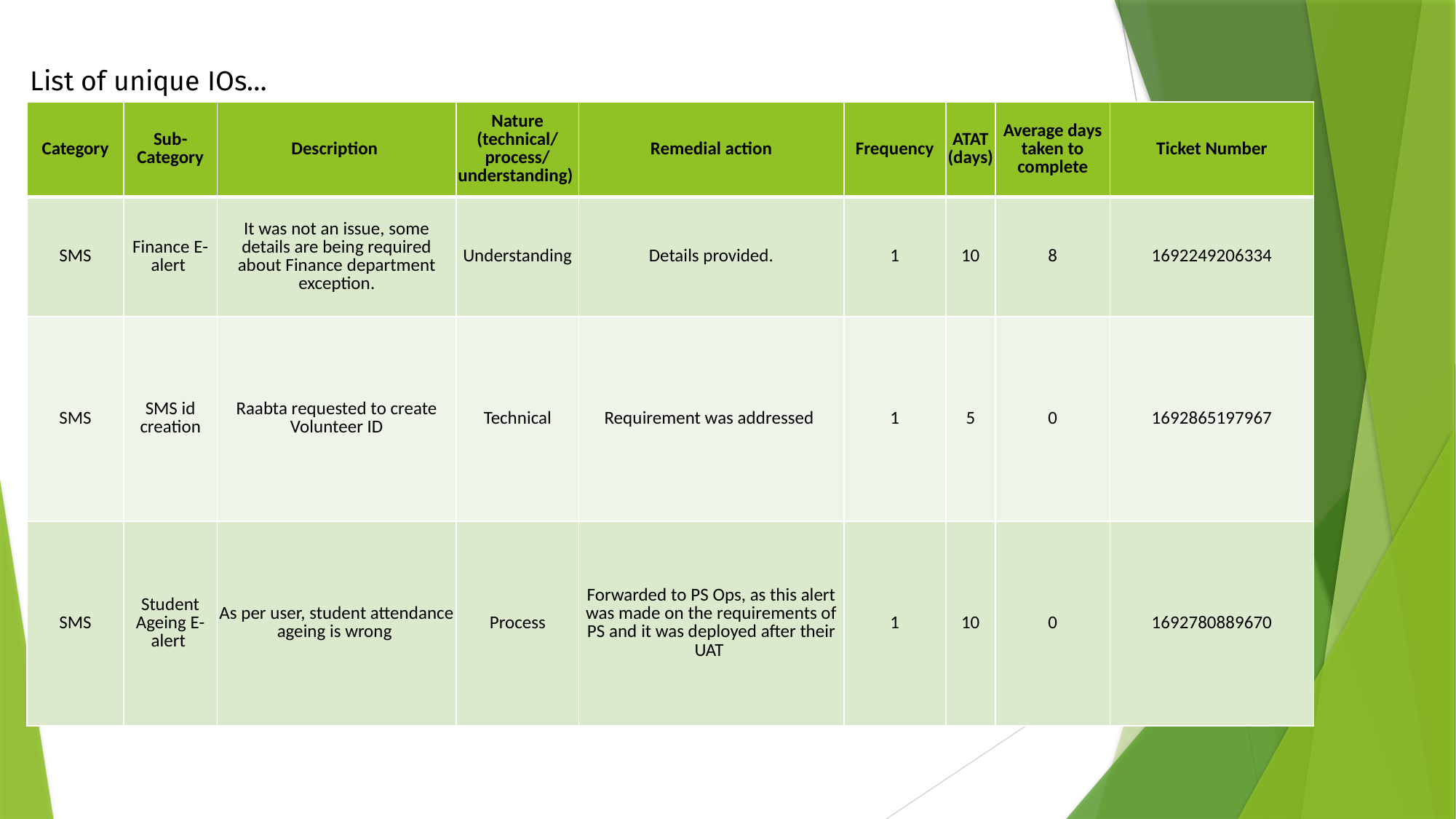

List of unique IOs…
| Category | Sub- Category | Description | Nature (technical/ process/ understanding) | Remedial action | Frequency | ATAT (days) | Average days taken to complete | Ticket Number |
| --- | --- | --- | --- | --- | --- | --- | --- | --- |
| SMS | Finance E-alert | It was not an issue, some details are being required about Finance department exception. | Understanding | Details provided. | 1 | 10 | 8 | 1692249206334 |
| SMS | SMS id creation | Raabta requested to create Volunteer ID | Technical | Requirement was addressed | 1 | 5 | 0 | 1692865197967 |
| SMS | Student Ageing E-alert | As per user, student attendance ageing is wrong | Process | Forwarded to PS Ops, as this alert was made on the requirements of PS and it was deployed after their UAT | 1 | 10 | 0 | 1692780889670 |